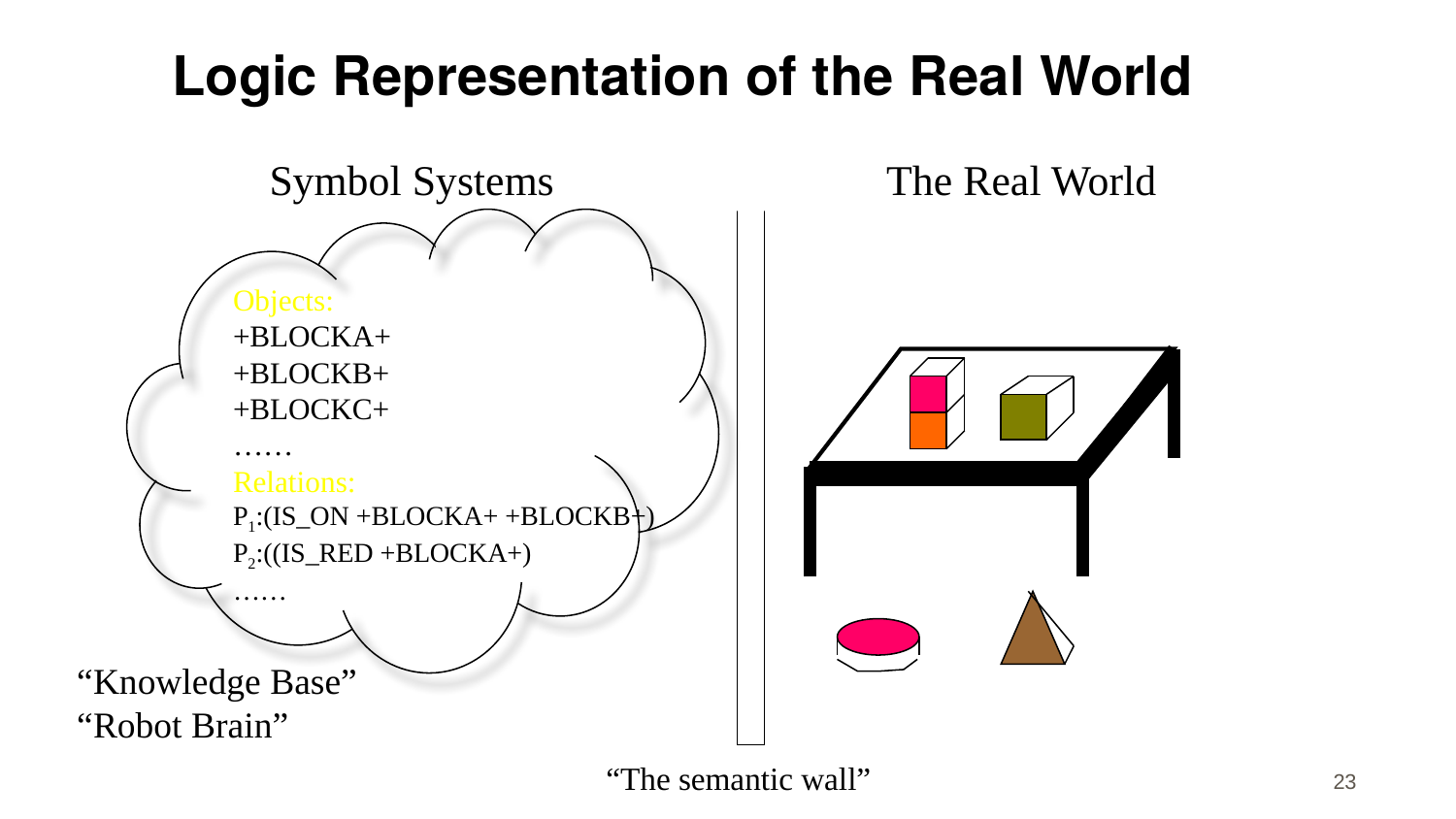

# Logic Representation of the Real World
Symbol Systems		                 The Real World

Objects:
+BLOCKA+
+BLOCKB+
+BLOCKC+
……
Relations:
P1:(IS_ON +BLOCKA+ +BLOCKB+)
P2:((IS_RED +BLOCKA+)
……

“Knowledge Base”
“Robot Brain”
CS 561,  Sessions 10-11
23
“The semantic wall”